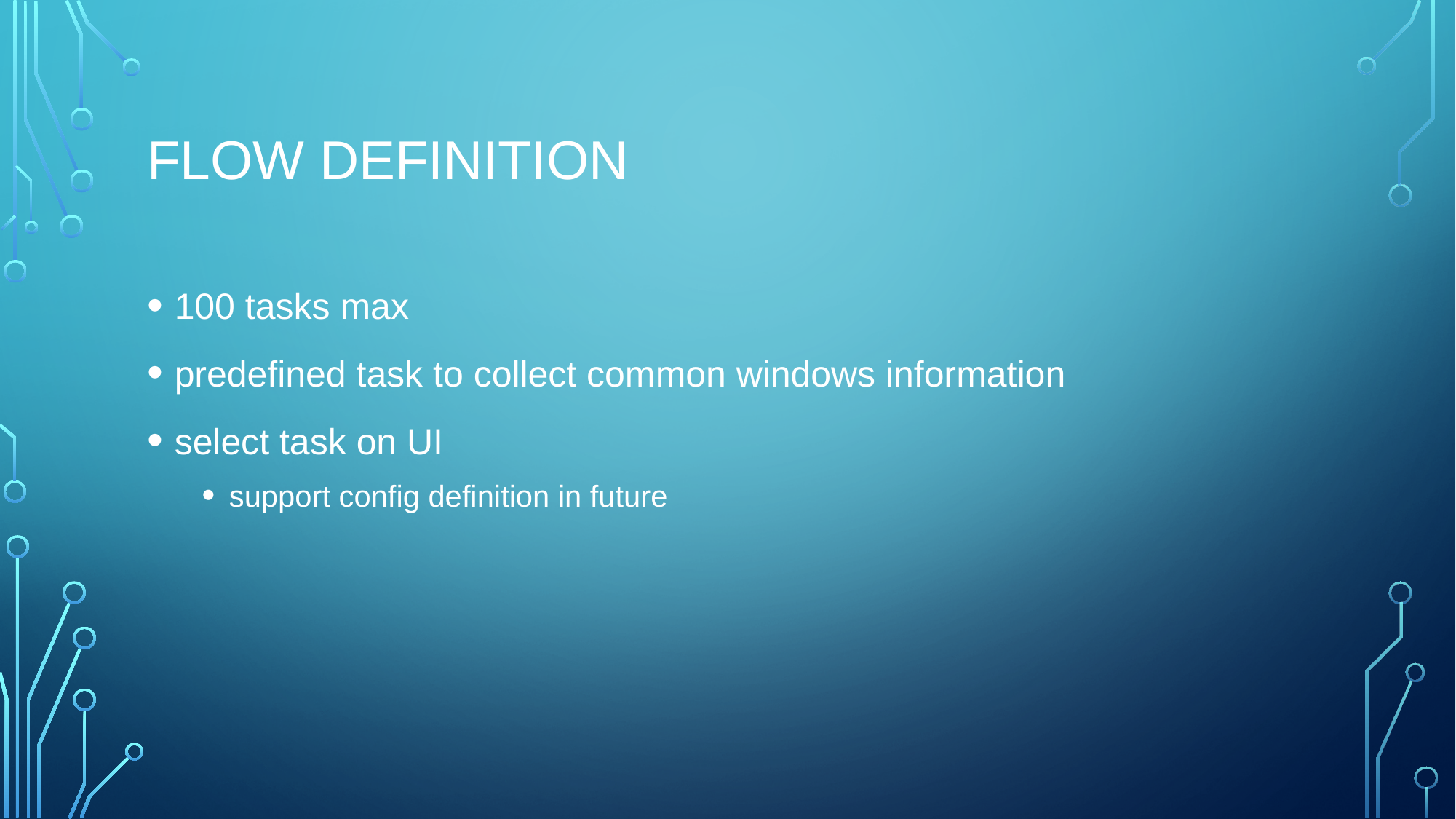

# Flow Definition
100 tasks max
predefined task to collect common windows information
select task on UI
support config definition in future